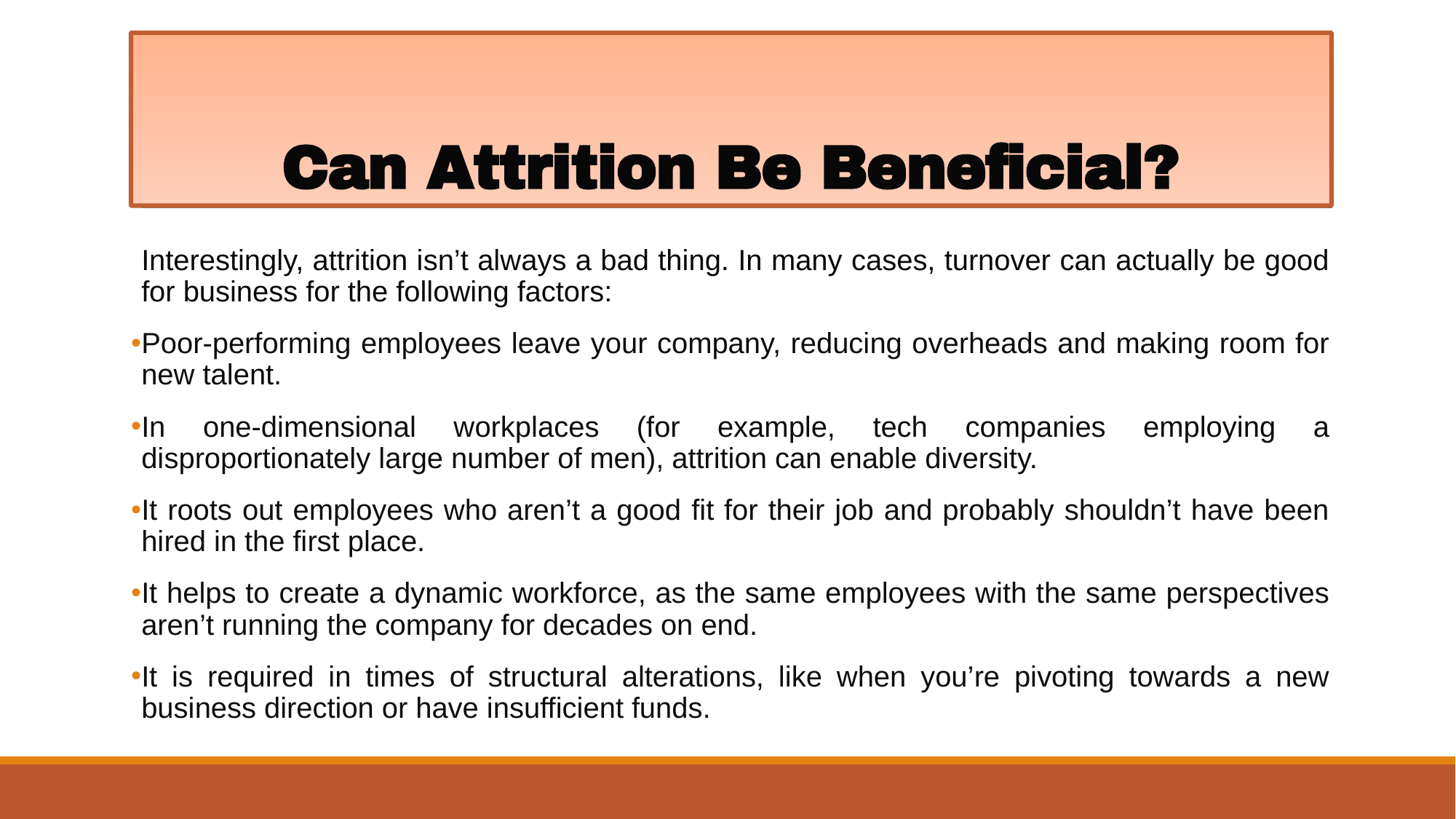

# Can Attrition Be Beneficial?
Interestingly, attrition isn’t always a bad thing. In many cases, turnover can actually be good for business for the following factors:
Poor-performing employees leave your company, reducing overheads and making room for new talent.
In one-dimensional workplaces (for example, tech companies employing a disproportionately large number of men), attrition can enable diversity.
It roots out employees who aren’t a good fit for their job and probably shouldn’t have been hired in the first place.
It helps to create a dynamic workforce, as the same employees with the same perspectives aren’t running the company for decades on end.
It is required in times of structural alterations, like when you’re pivoting towards a new business direction or have insufficient funds.